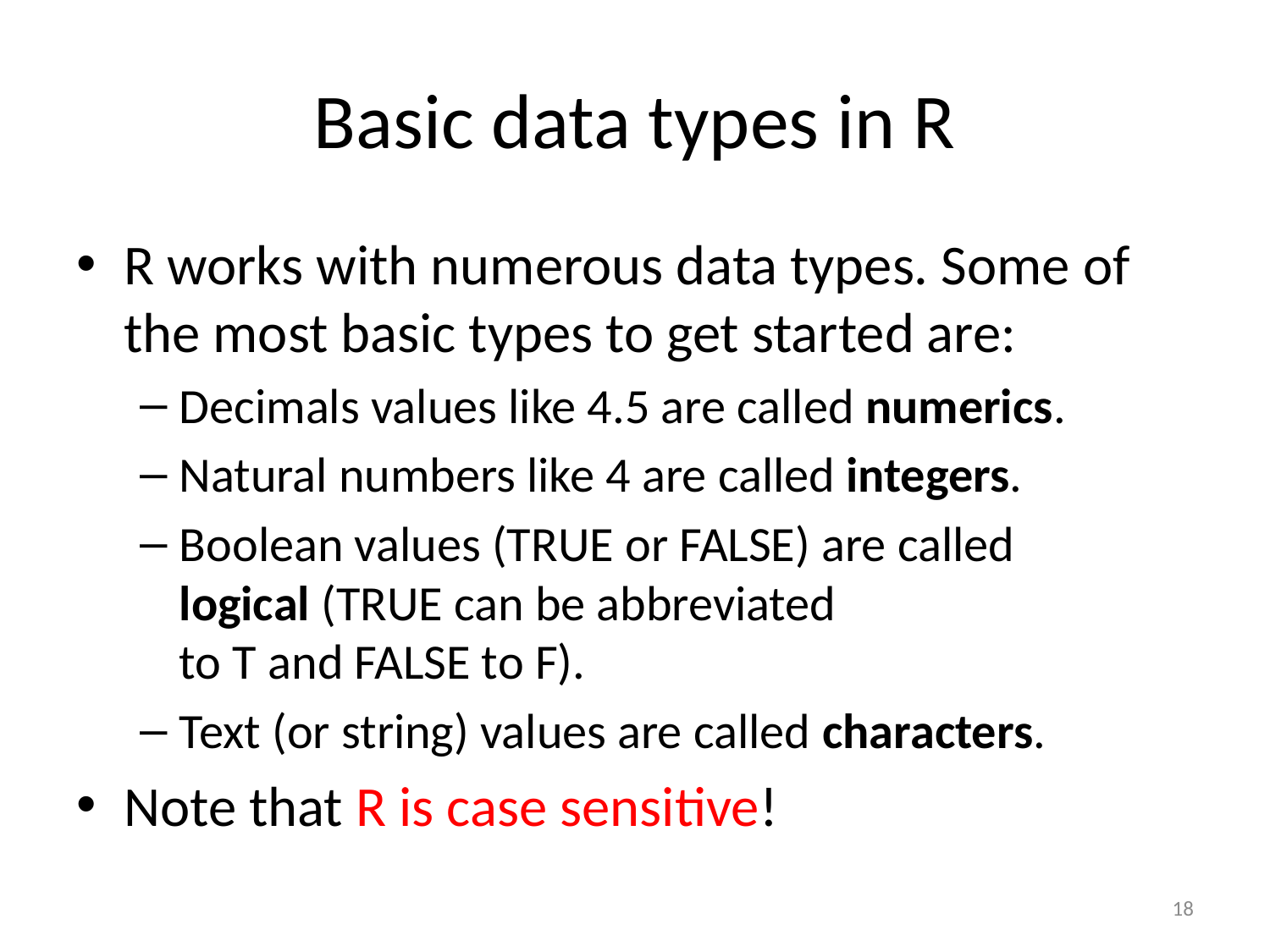

# Basic data types in R
R works with numerous data types. Some of the most basic types to get started are:
Decimals values like 4.5 are called numerics.
Natural numbers like 4 are called integers.
Boolean values (TRUE or FALSE) are called logical (TRUE can be abbreviated to T and FALSE to F).
Text (or string) values are called characters.
Note that R is case sensitive!

18